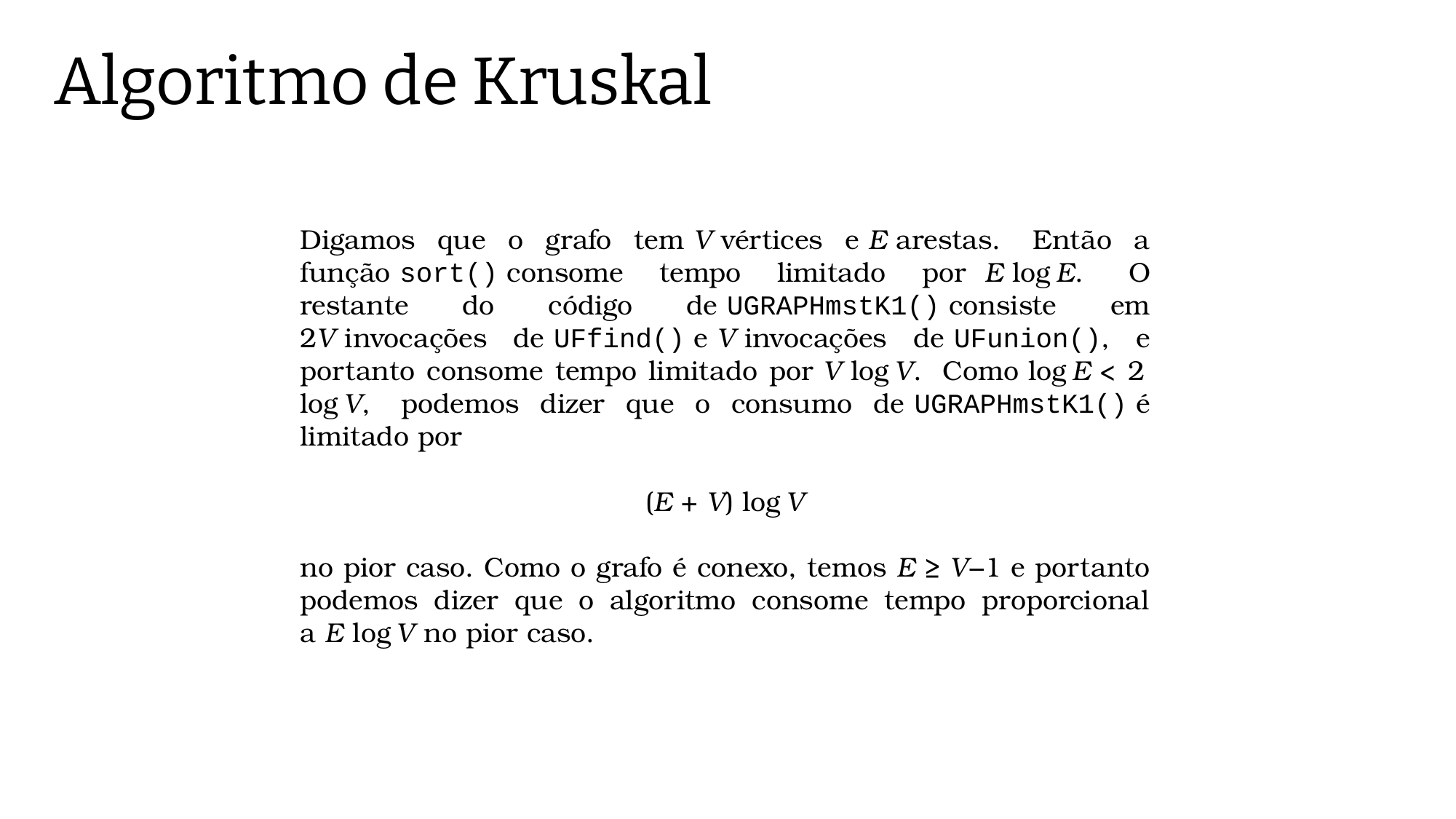

Algoritmo de Kruskal
Digamos que o grafo tem V vértices e E arestas.  Então a função sort() consome tempo limitado por  E log E.  O restante do código de UGRAPHmstK1() consiste em 2V invocações de UFfind() e V invocações de UFunion(), e portanto consome tempo limitado por V log V.  Como log E < 2 log V,  podemos dizer que o consumo de UGRAPHmstK1() é limitado por

(E + V) log V

no pior caso. Como o grafo é conexo, temos E ≥ V−1 e portanto podemos dizer que o algoritmo consome tempo proporcional a E log V no pior caso.